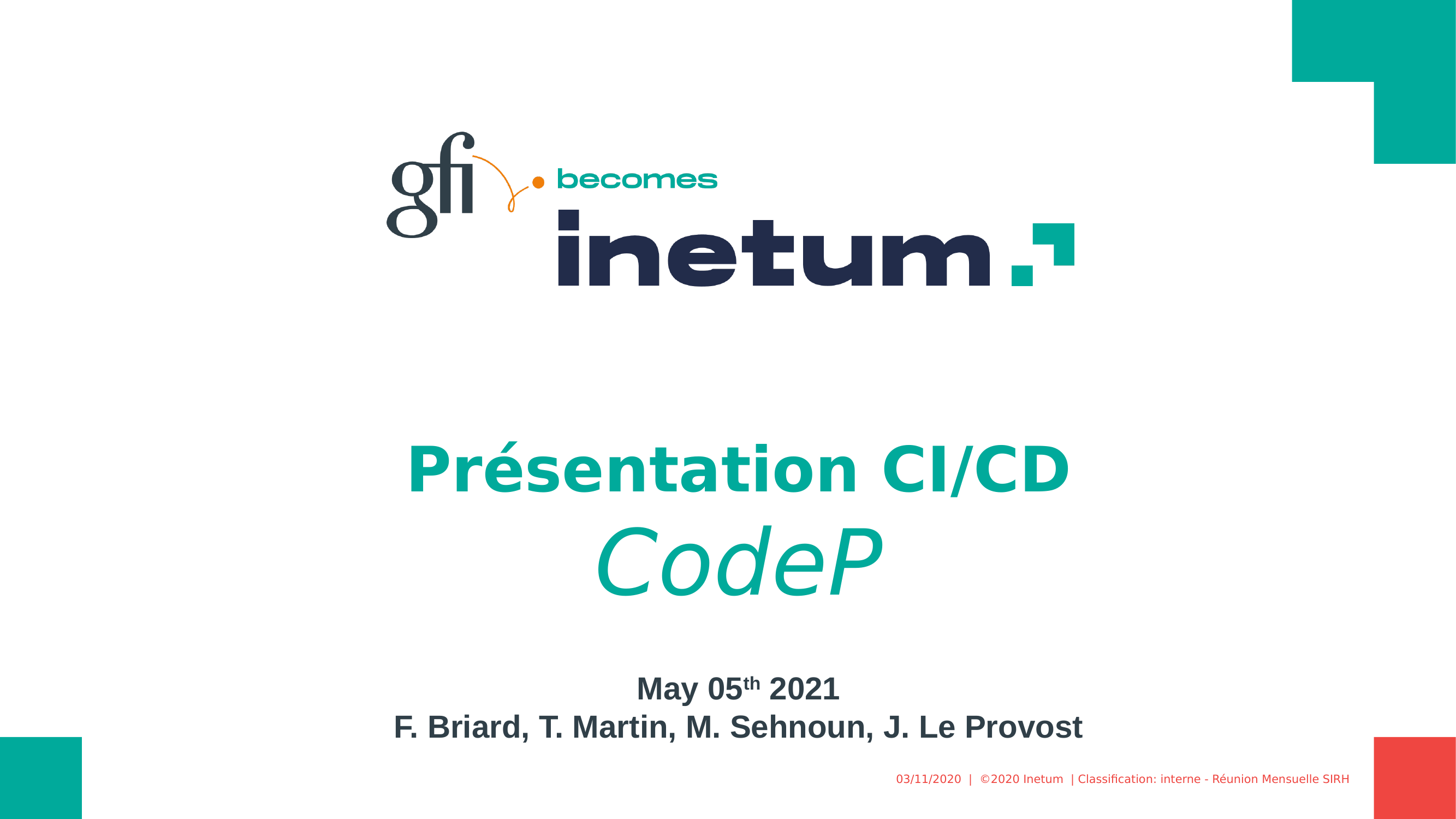

# Présentation CI/CD CodeP May 05th 2021 F. Briard, T. Martin, M. Sehnoun, J. Le Provost
03/11/2020  |  ©2020 Inetum  | Classification: interne - Réunion Mensuelle SIRH